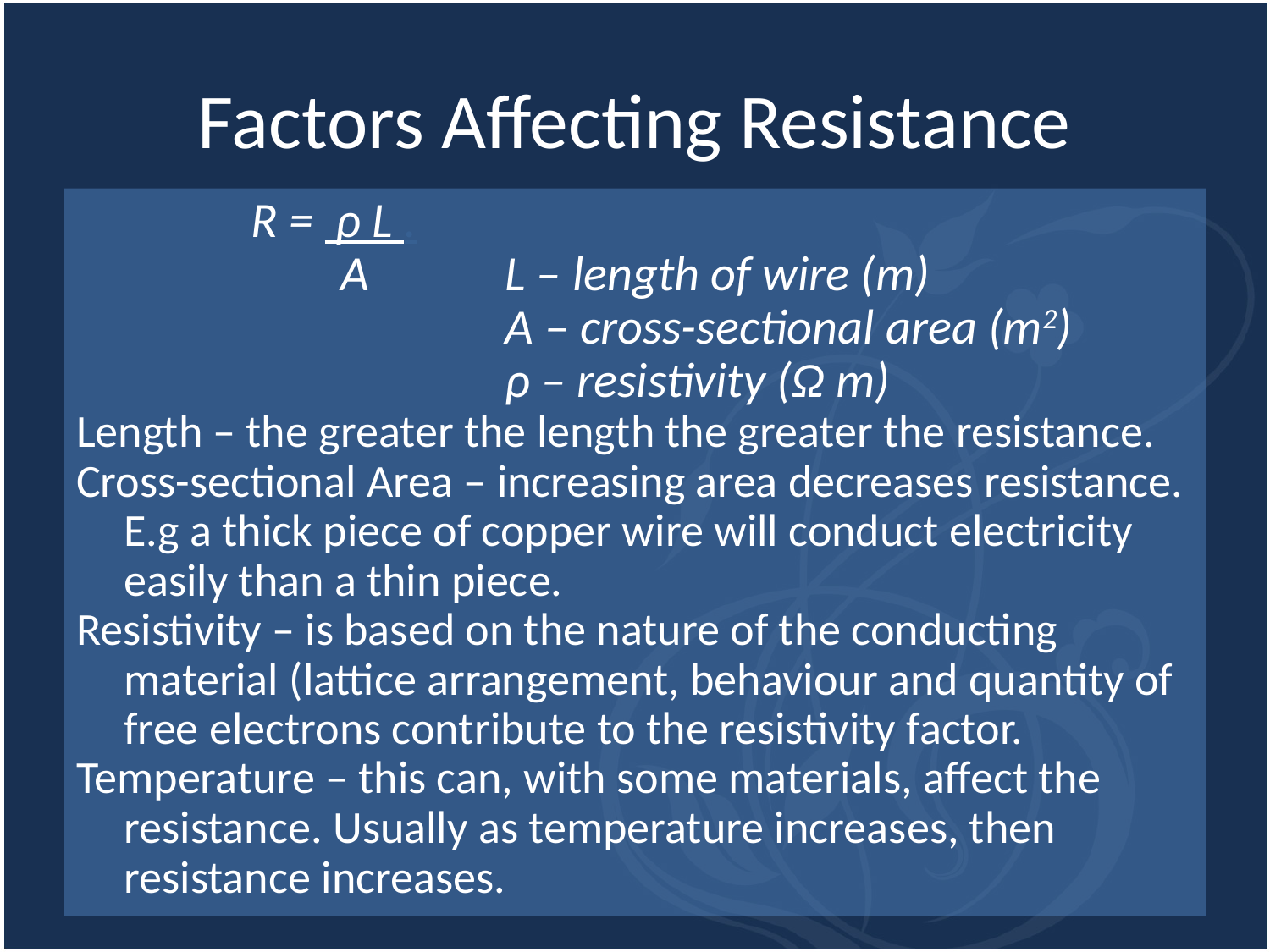

# Factors Affecting Resistance
		R =  ρ L .
		        A		L – length of wire (m)
				A – cross-sectional area (m2)
				ρ – resistivity (Ω m)
Length – the greater the length the greater the resistance.
Cross-sectional Area – increasing area decreases resistance. E.g a thick piece of copper wire will conduct electricity easily than a thin piece.
Resistivity – is based on the nature of the conducting material (lattice arrangement, behaviour and quantity of free electrons contribute to the resistivity factor.
Temperature – this can, with some materials, affect the resistance. Usually as temperature increases, then resistance increases.